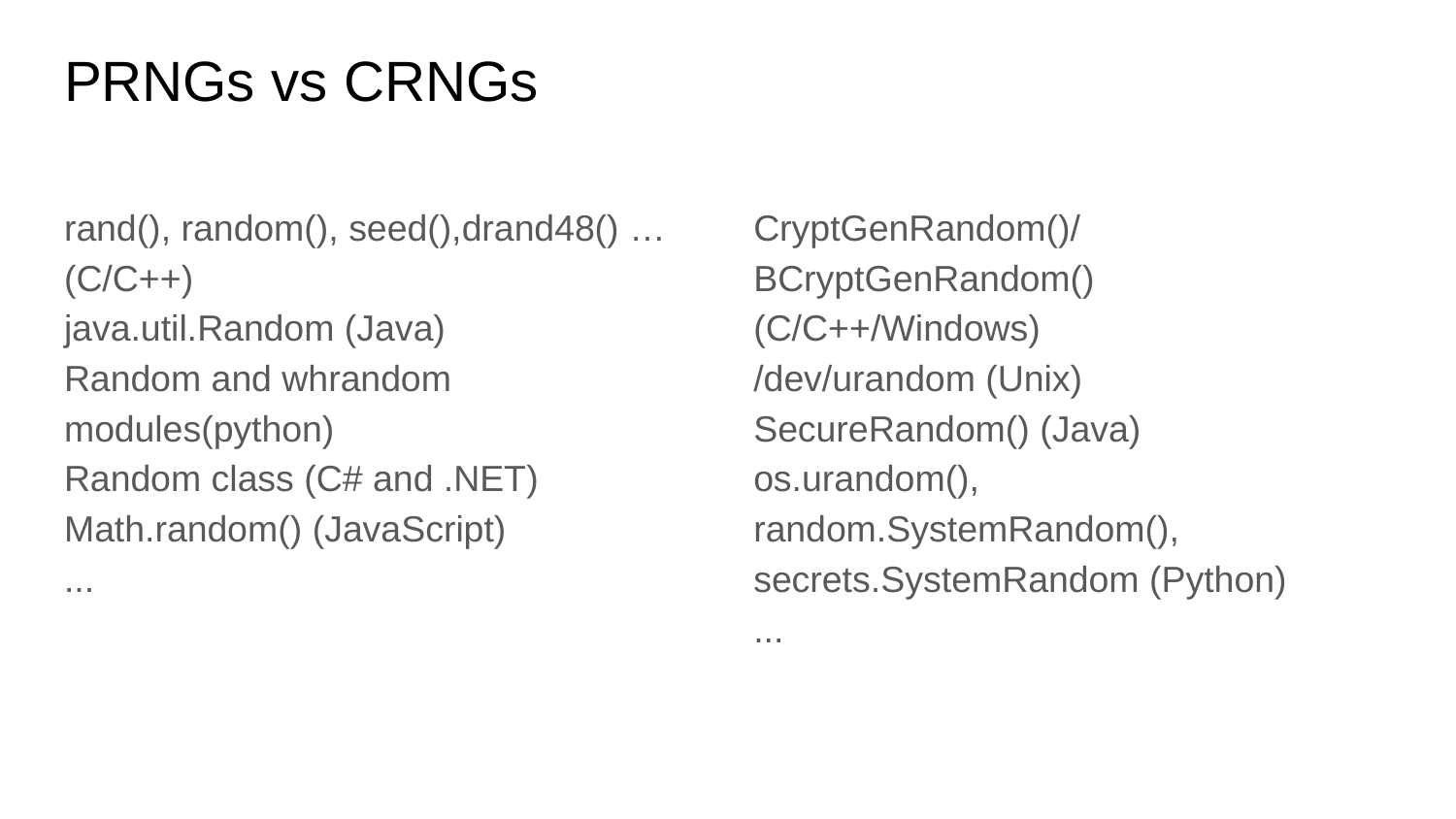

# PRNGs vs CRNGs
rand(), random(), seed(),drand48() … (C/C++)
java.util.Random (Java)
Random and whrandom modules(python)
Random class (C# and .NET)
Math.random() (JavaScript)
...
CryptGenRandom()/BCryptGenRandom() (C/C++/Windows)
/dev/urandom (Unix)
SecureRandom() (Java)
os.urandom(), random.SystemRandom(), secrets.SystemRandom (Python)
...